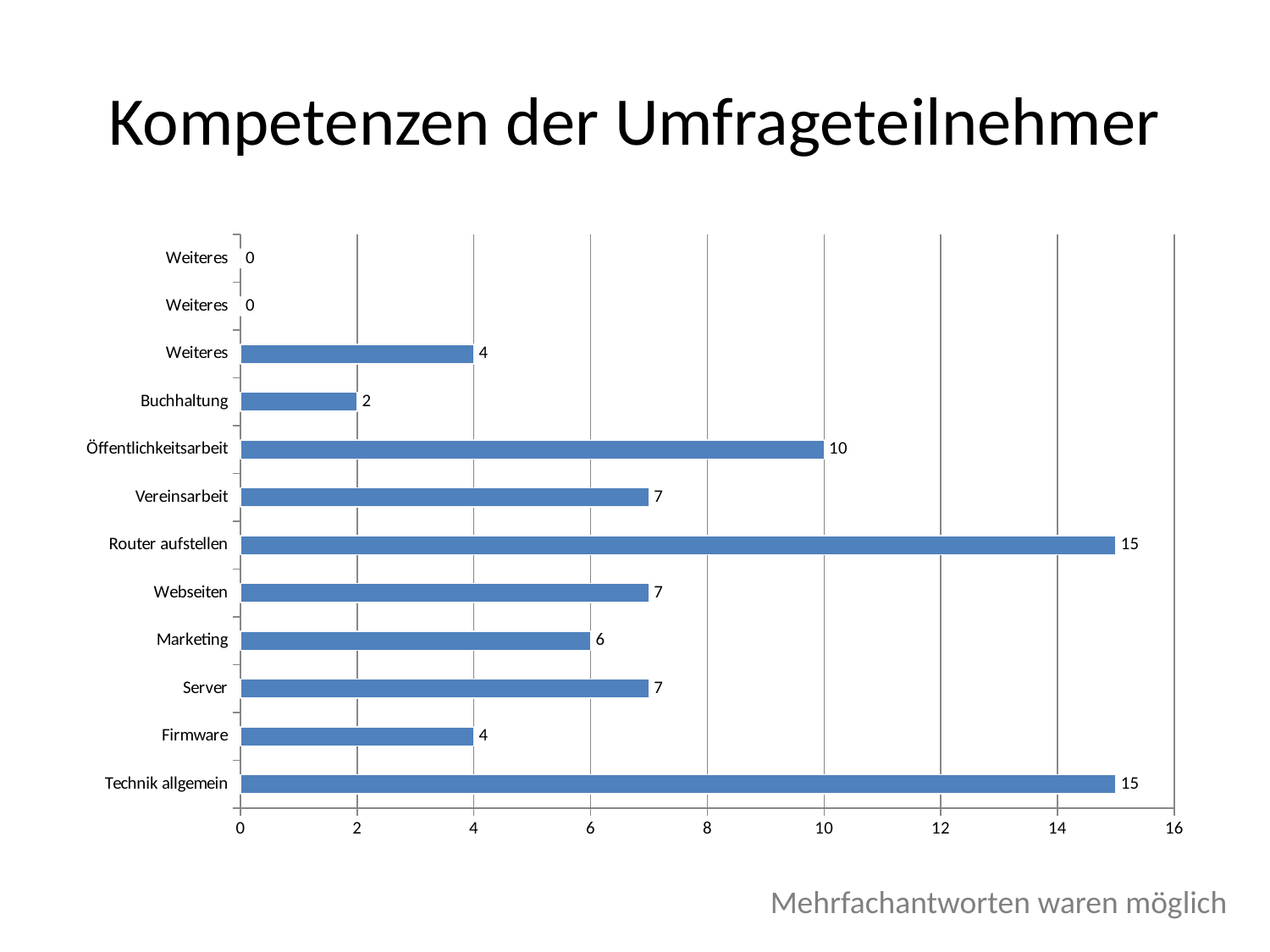

# Kompetenzen der Umfrageteilnehmer

### Chart

| Category |  |
|---|---|
| Technik allgemein | 15.0 |
| Firmware | 4.0 |
| Server | 7.0 |
| Marketing | 6.0 |
| Webseiten | 7.0 |
| Router aufstellen | 15.0 |
| Vereinsarbeit | 7.0 |
| Öffentlichkeitsarbeit | 10.0 |
| Buchhaltung | 2.0 |
| Weiteres | 4.0 |
| Weiteres | 0.0 |
| Weiteres | 0.0 |
Mehrfachantworten waren möglich